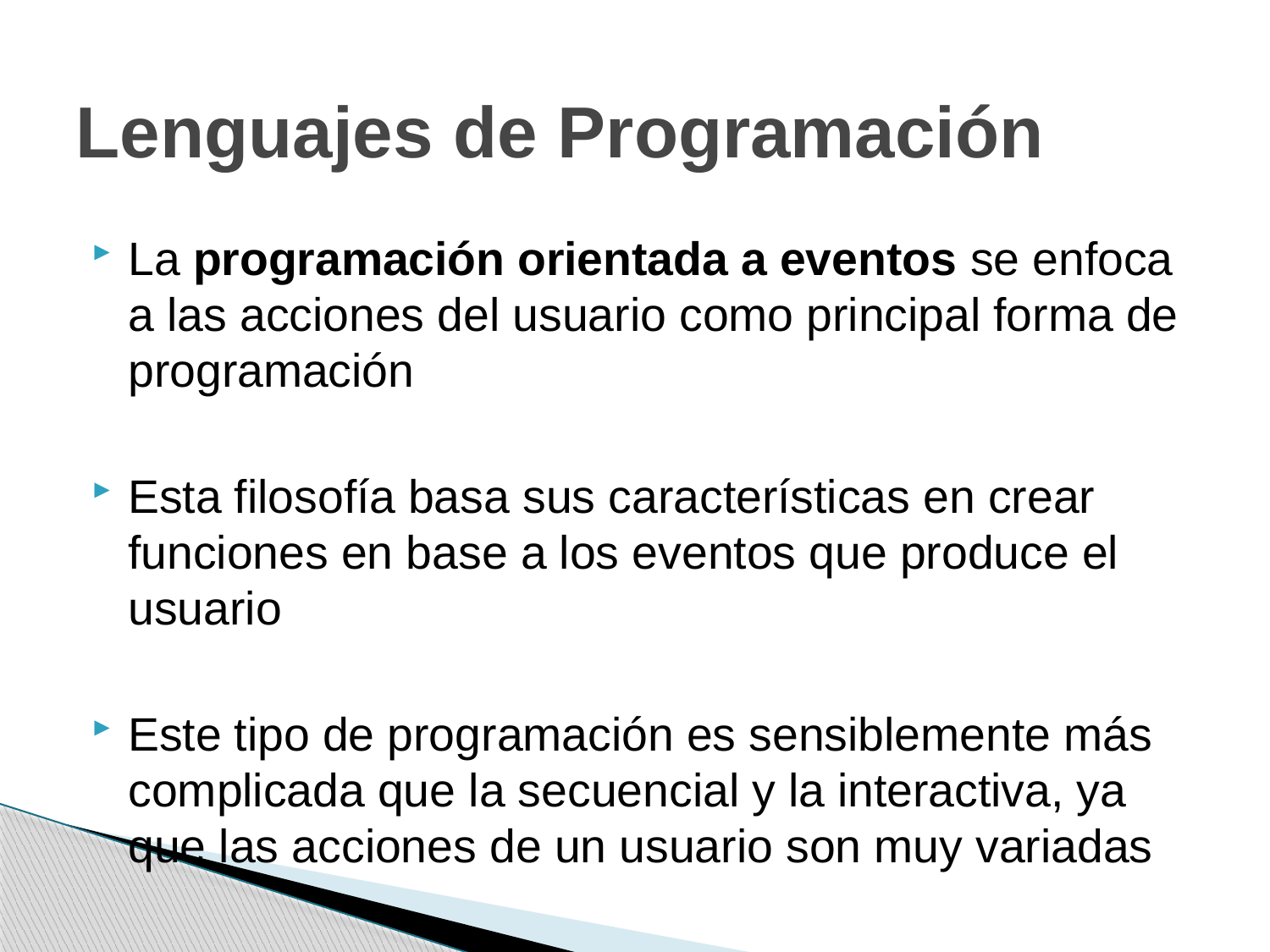

# Lenguajes de Programación
La programación orientada a eventos se enfoca a las acciones del usuario como principal forma de programación

Esta filosofía basa sus características en crear funciones en base a los eventos que produce el usuario

Este tipo de programación es sensiblemente más complicada que la secuencial y la interactiva, ya que las acciones de un usuario son muy variadas